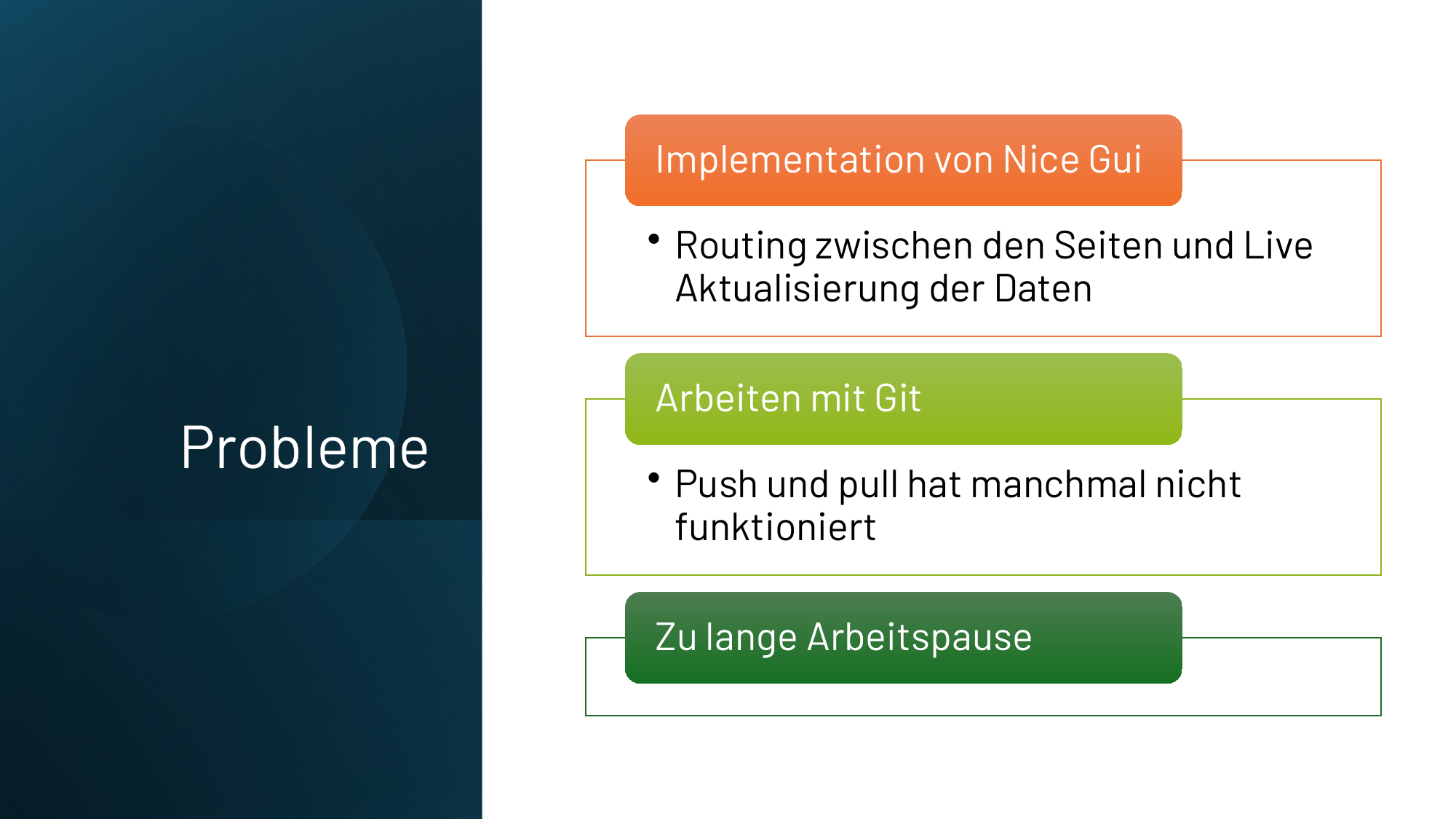

Routing zwischen den Seiten und Live Aktualisierung der Daten
Implementation von Nice Gui
Push und pull hat manchmal nicht funktioniert
Arbeiten mit Git
Zu lange Arbeitspause

# Probleme